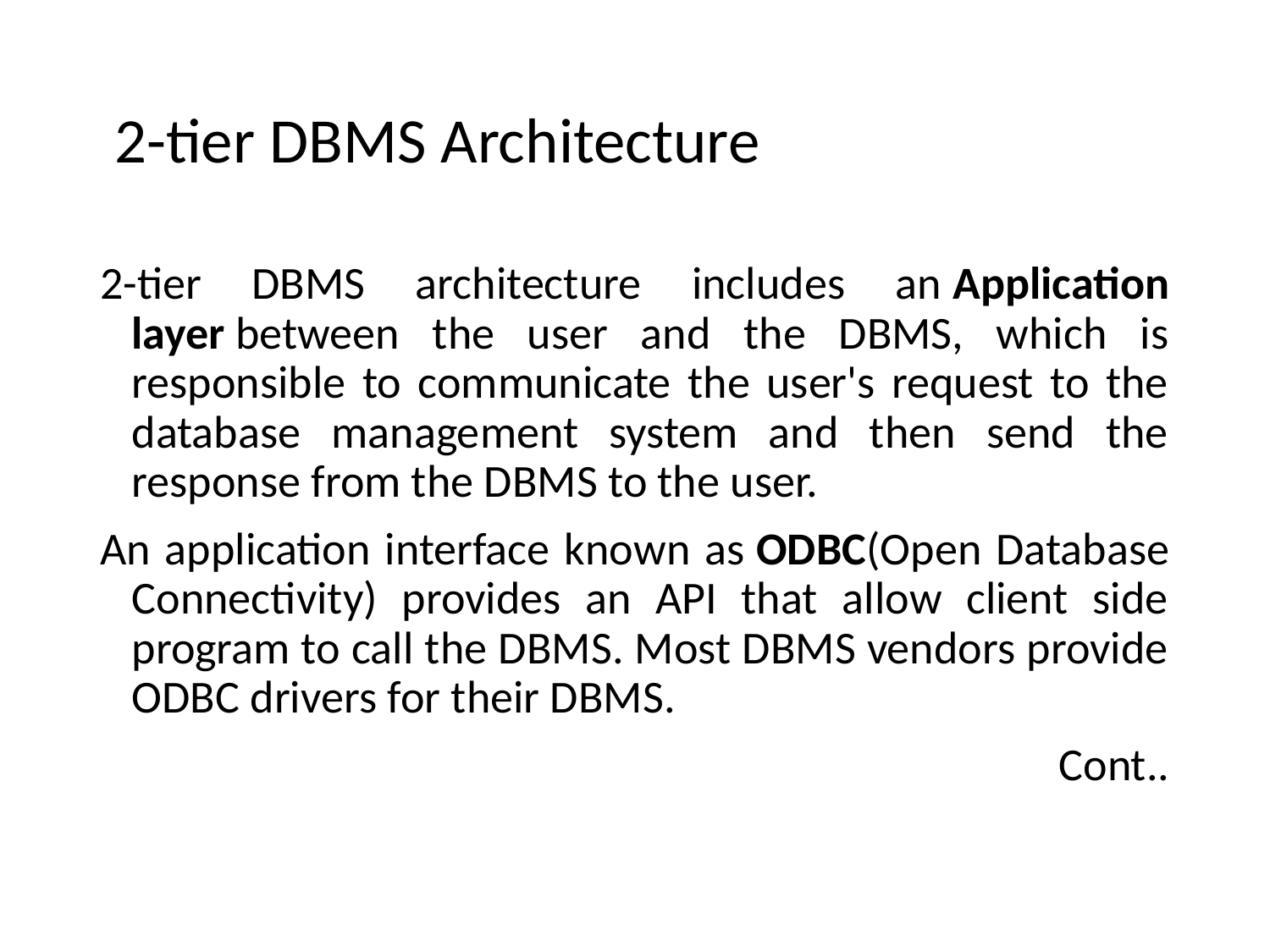

# 2-tier DBMS Architecture
2-tier DBMS architecture includes an Application layer between the user and the DBMS, which is responsible to communicate the user's request to the database management system and then send the response from the DBMS to the user.
An application interface known as ODBC(Open Database Connectivity) provides an API that allow client side program to call the DBMS. Most DBMS vendors provide ODBC drivers for their DBMS.
Cont..